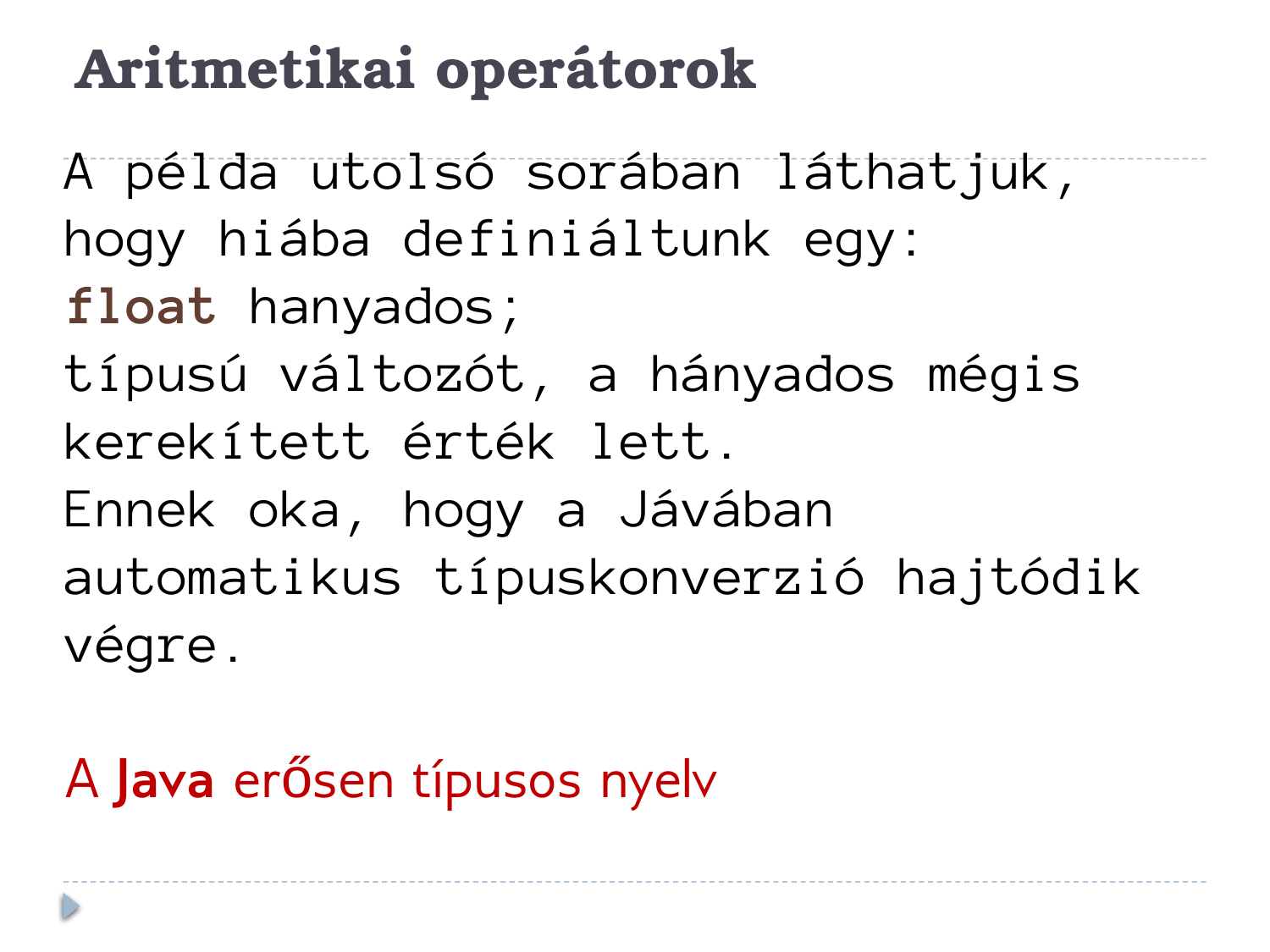

# Aritmetikai operátorok
A példa utolsó sorában láthatjuk, hogy hiába definiáltunk egy:
float hanyados;
típusú változót, a hányados mégis kerekített érték lett.
Ennek oka, hogy a Jávában automatikus típuskonverzió hajtódik végre.

A Java erősen típusos nyelv